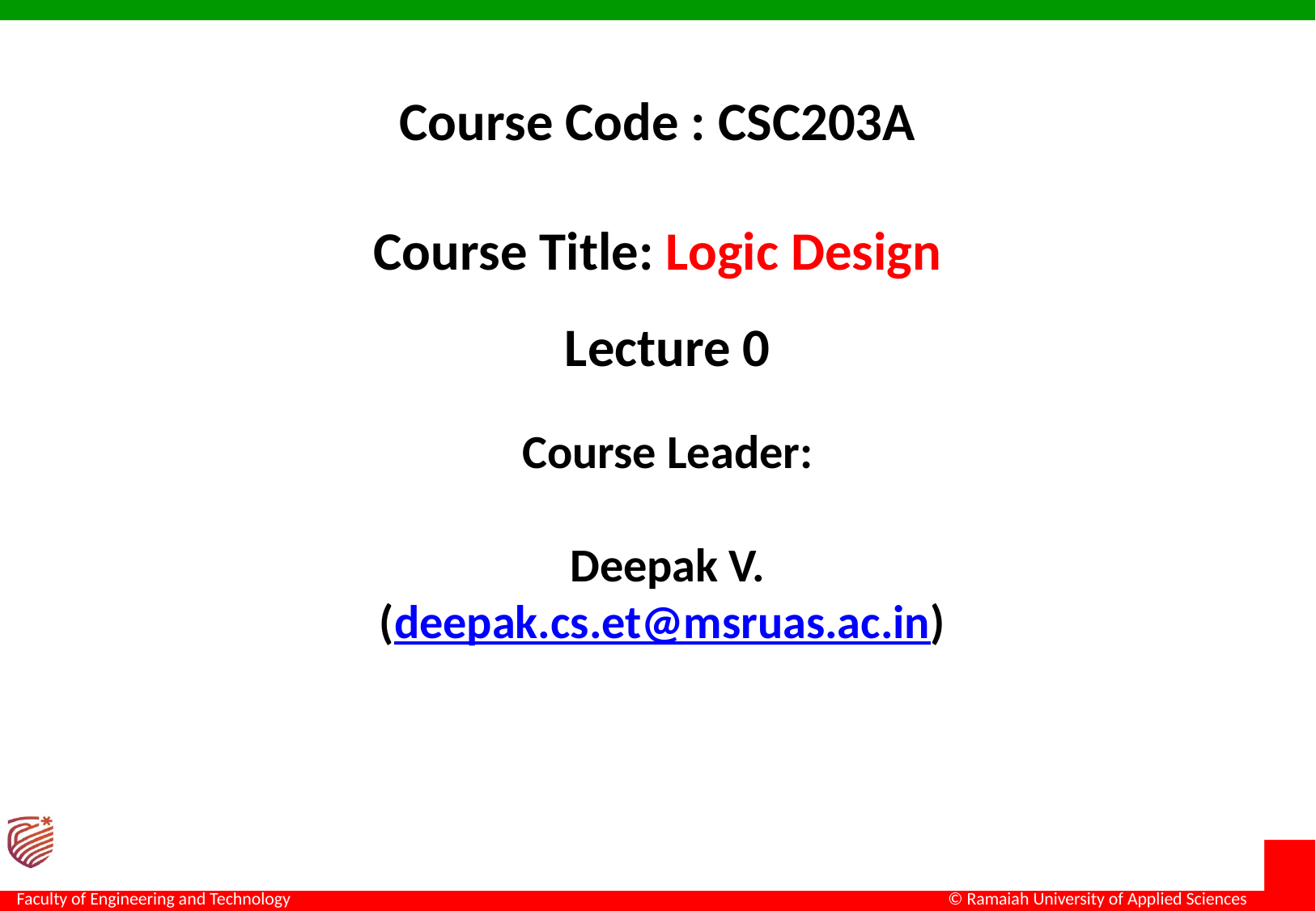

# Course Code : CSC203A Course Title: Logic Design
Lecture 0
Course Leader:

Deepak V.
(deepak.cs.et@msruas.ac.in)